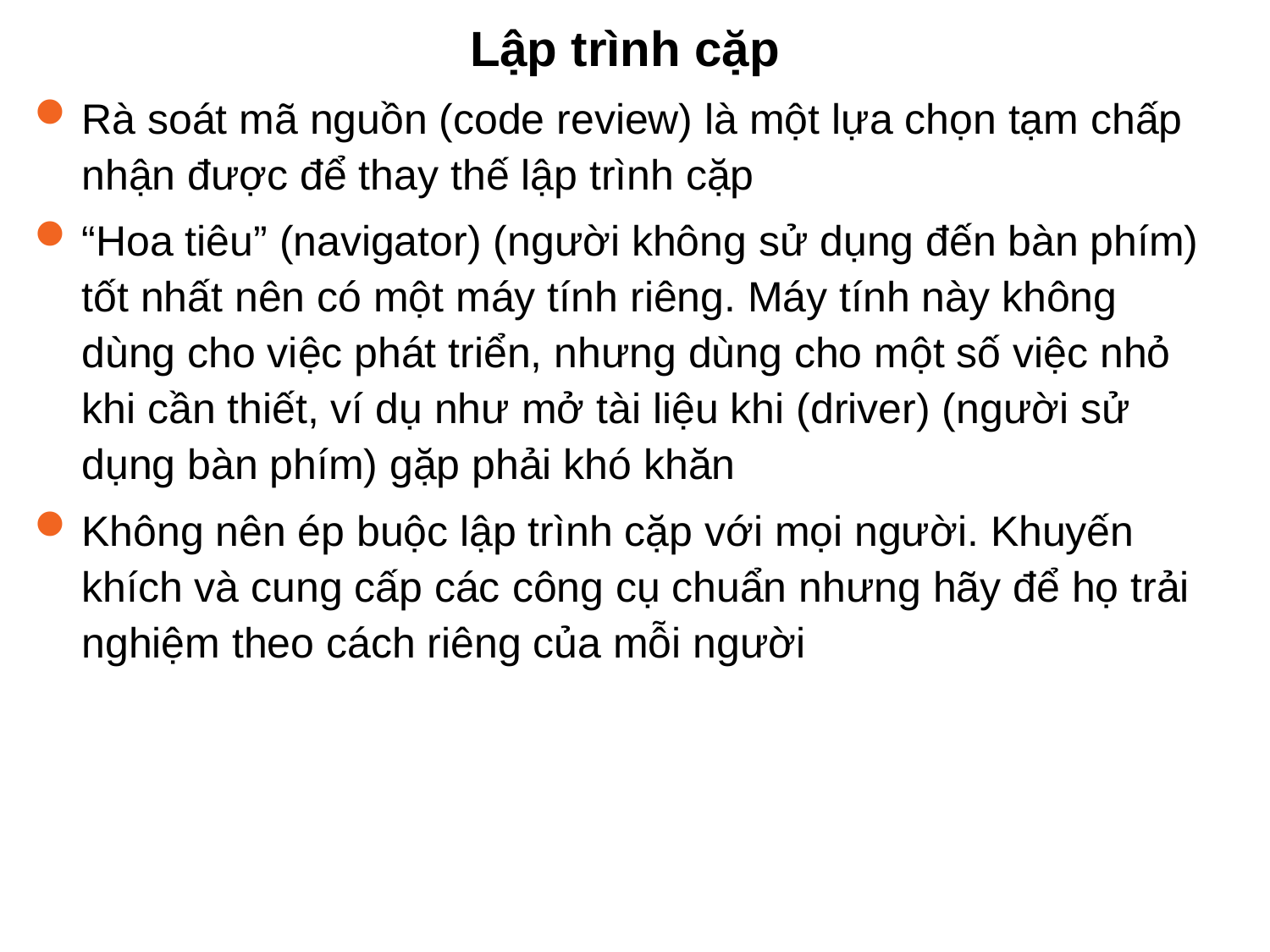

Lập trình cặp
Rà soát mã nguồn (code review) là một lựa chọn tạm chấp nhận được để thay thế lập trình cặp
“Hoa tiêu” (navigator) (người không sử dụng đến bàn phím) tốt nhất nên có một máy tính riêng. Máy tính này không dùng cho việc phát triển, nhưng dùng cho một số việc nhỏ khi cần thiết, ví dụ như mở tài liệu khi (driver) (người sử dụng bàn phím) gặp phải khó khăn
Không nên ép buộc lập trình cặp với mọi người. Khuyến khích và cung cấp các công cụ chuẩn nhưng hãy để họ trải nghiệm theo cách riêng của mỗi người